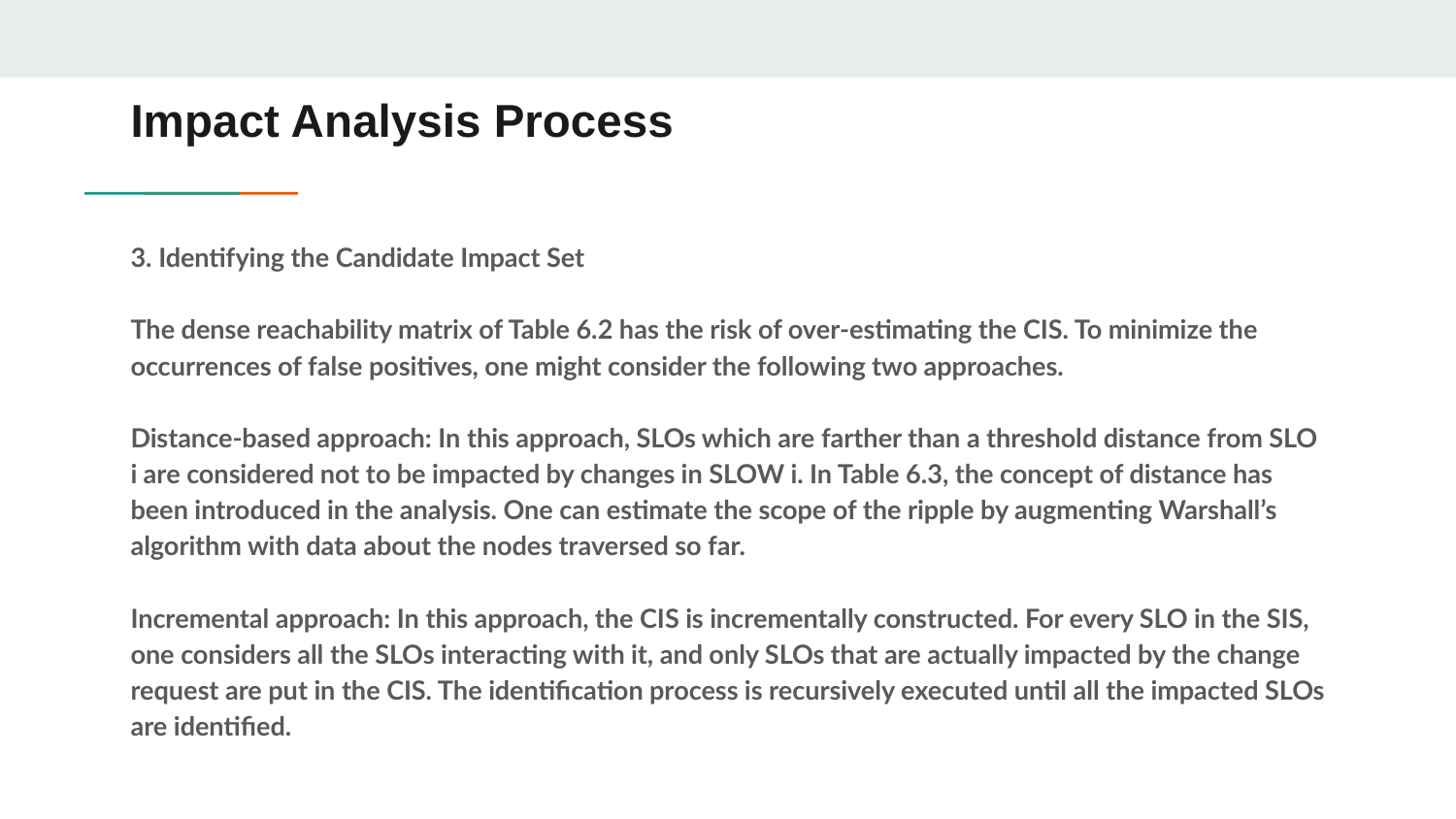

# Impact Analysis Process
3. Identifying the Candidate Impact Set
The dense reachability matrix of Table 6.2 has the risk of over-estimating the CIS. To minimize the occurrences of false positives, one might consider the following two approaches.
Distance-based approach: In this approach, SLOs which are farther than a threshold distance from SLO i are considered not to be impacted by changes in SLOW i. In Table 6.3, the concept of distance has been introduced in the analysis. One can estimate the scope of the ripple by augmenting Warshall’s algorithm with data about the nodes traversed so far.
Incremental approach: In this approach, the CIS is incrementally constructed. For every SLO in the SIS, one considers all the SLOs interacting with it, and only SLOs that are actually impacted by the change request are put in the CIS. The identification process is recursively executed until all the impacted SLOs are identified.